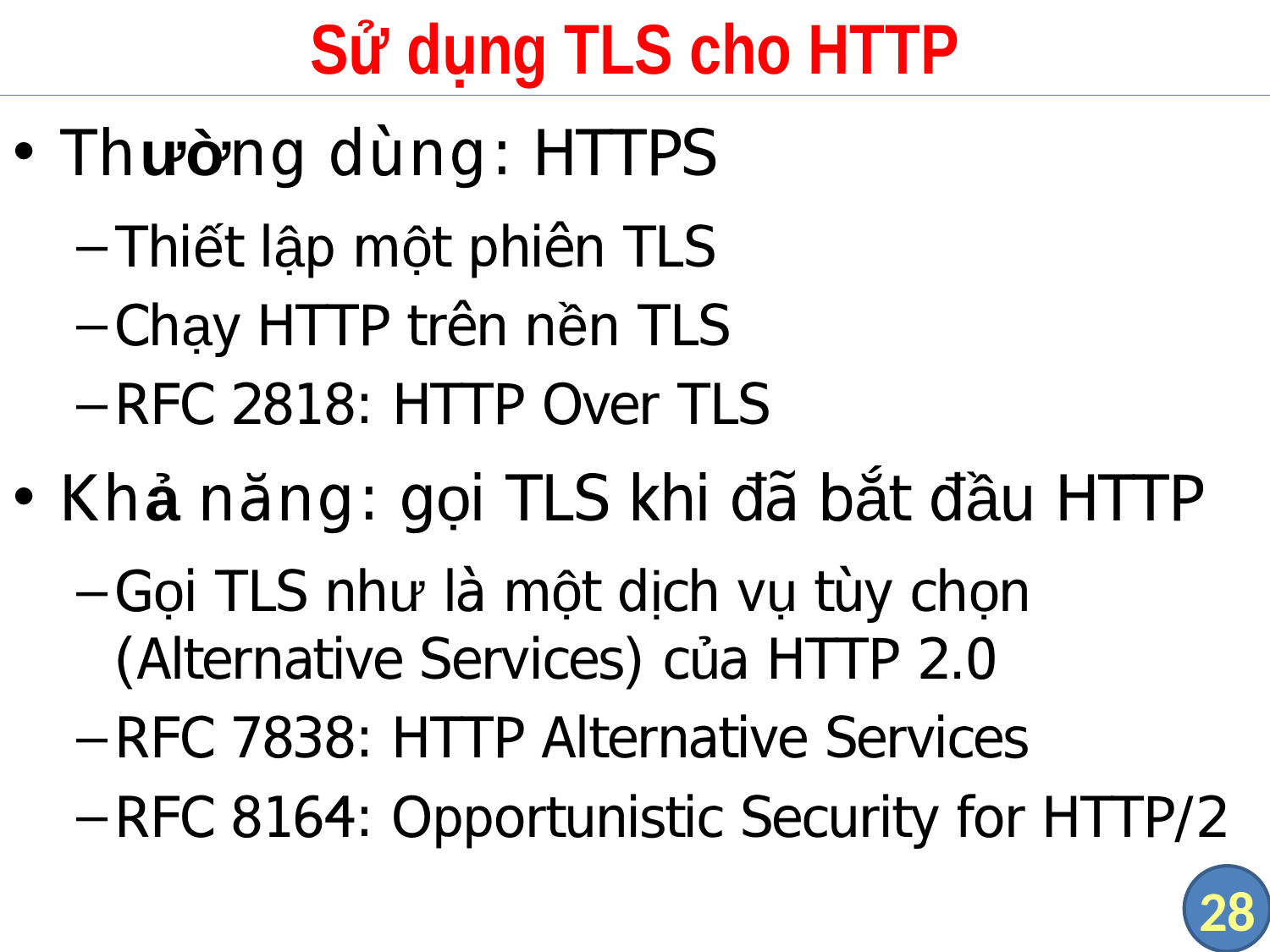

# Sử dụng TLS cho HTTP
Thường dùng: HTTPS
Thiết lập một phiên TLS
Chạy HTTP trên nền TLS
RFC 2818: HTTP Over TLS
Khả năng: gọi TLS khi đã bắt đầu HTTP
Gọi TLS như là một dịch vụ tùy chọn (Alternative Services) của HTTP 2.0
RFC 7838: HTTP Alternative Services
RFC 8164: Opportunistic Security for HTTP/2
28